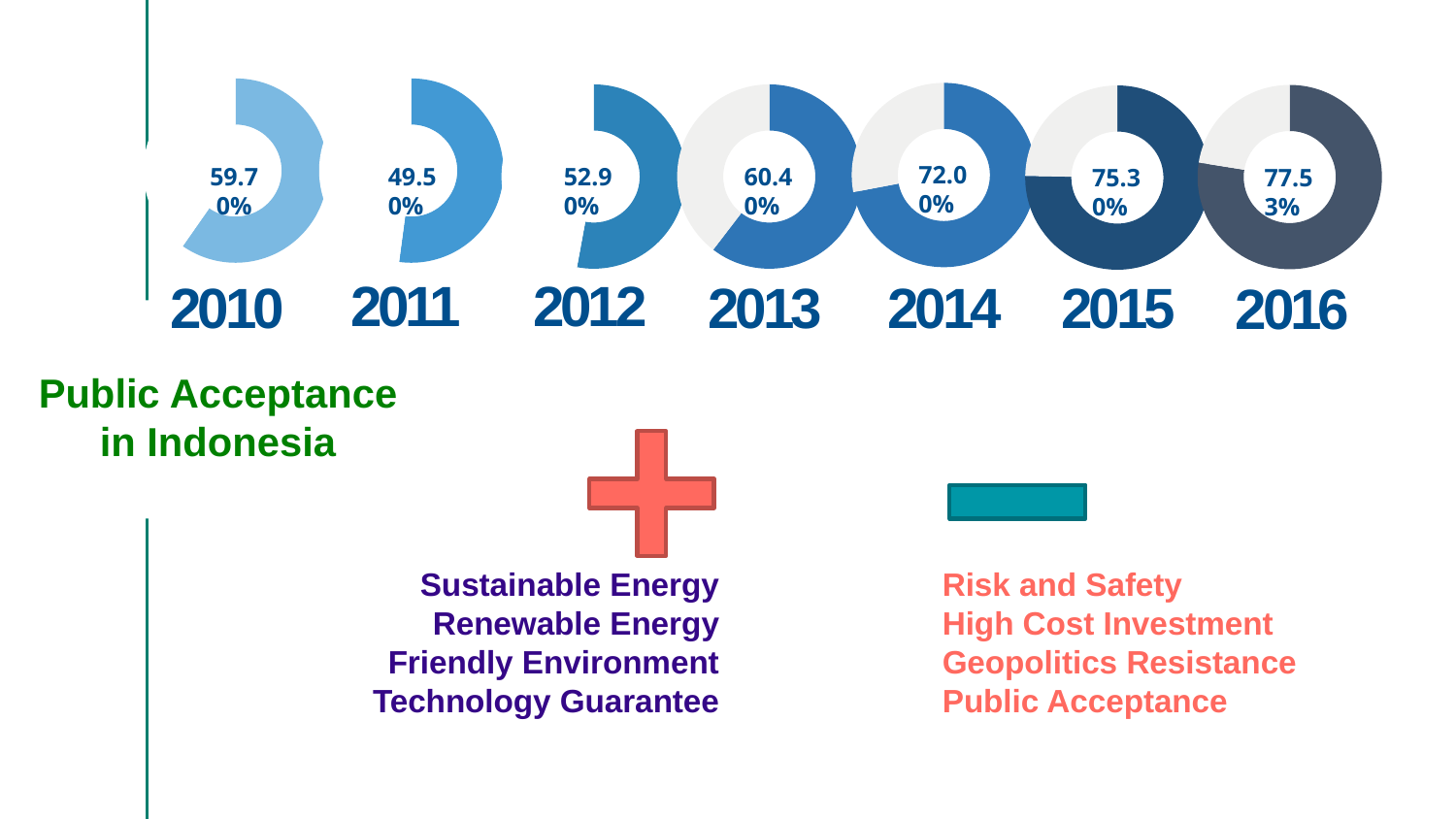

### Chart

| Category | Sales |
|---|---|
| 1st Qtr | 59.7 |
| 2nd Qtr | 40.3 |

### Chart

| Category | Sales |
|---|---|
| 1st Qtr | 49.5 |
| 2nd Qtr | 45.5 |

### Chart

| Category | Sales |
|---|---|
| 1st Qtr | 72.0 |
| 2nd Qtr | 28.0 |

### Chart

| Category | Sales |
|---|---|
| 1st Qtr | 52.9 |
| 2nd Qtr | 47.1 |

### Chart

| Category | Sales |
|---|---|
| 1st Qtr | 60.4 |
| 2nd Qtr | 39.6 |

### Chart

| Category | Sales |
|---|---|
| 1st Qtr | 77.53 |
| 2nd Qtr | 22.48 |

### Chart

| Category | Sales |
|---|---|
| 1st Qtr | 75.3 |
| 2nd Qtr | 24.7 |
72.00%
59.70%
49.50%
52.90%
60.40%
77.53%
75.30%
2011
2012
2010
2013
2014
2015
2016
# Public Acceptance in Indonesia

Sustainable Energy
Renewable Energy
Friendly Environment
Technology Guarantee
Risk and Safety
High Cost Investment
Geopolitics Resistance
Public Acceptance